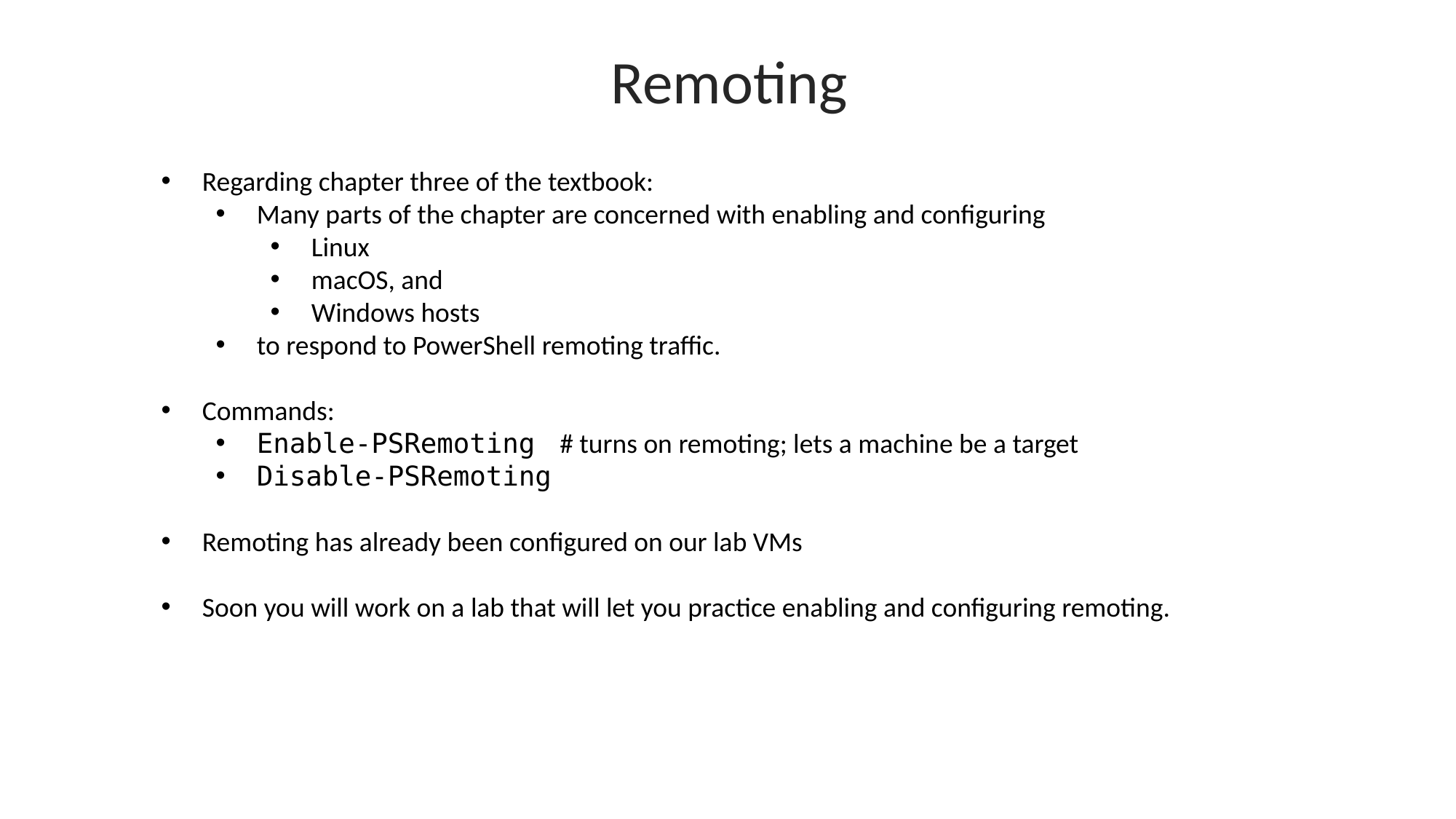

Remoting

Regarding chapter three of the textbook:
Many parts of the chapter are concerned with enabling and configuring
Linux
macOS, and
Windows hosts
to respond to PowerShell remoting traffic.

Commands:
Enable-PSRemoting    # turns on remoting; lets a machine be a target
Disable-PSRemoting

Remoting has already been configured on our lab VMs

Soon you will work on a lab that will let you practice enabling and configuring remoting.